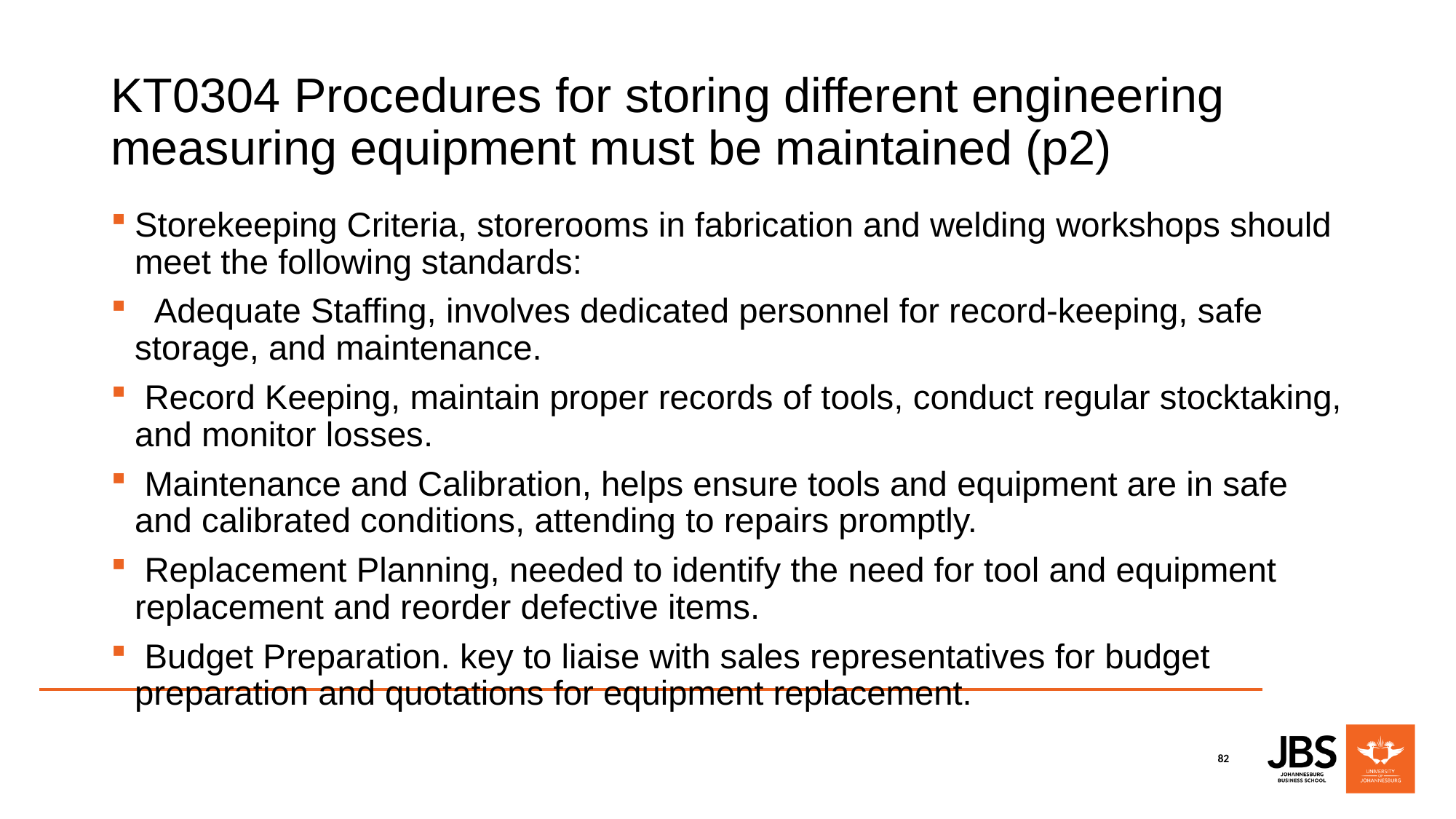

# KT0304 Procedures for storing different engineering measuring equipment must be maintained (p2)
Storekeeping Criteria, storerooms in fabrication and welding workshops should meet the following standards:
  Adequate Staffing, involves dedicated personnel for record-keeping, safe storage, and maintenance.
 Record Keeping, maintain proper records of tools, conduct regular stocktaking, and monitor losses.
 Maintenance and Calibration, helps ensure tools and equipment are in safe and calibrated conditions, attending to repairs promptly.
 Replacement Planning, needed to identify the need for tool and equipment replacement and reorder defective items.
 Budget Preparation. key to liaise with sales representatives for budget preparation and quotations for equipment replacement.